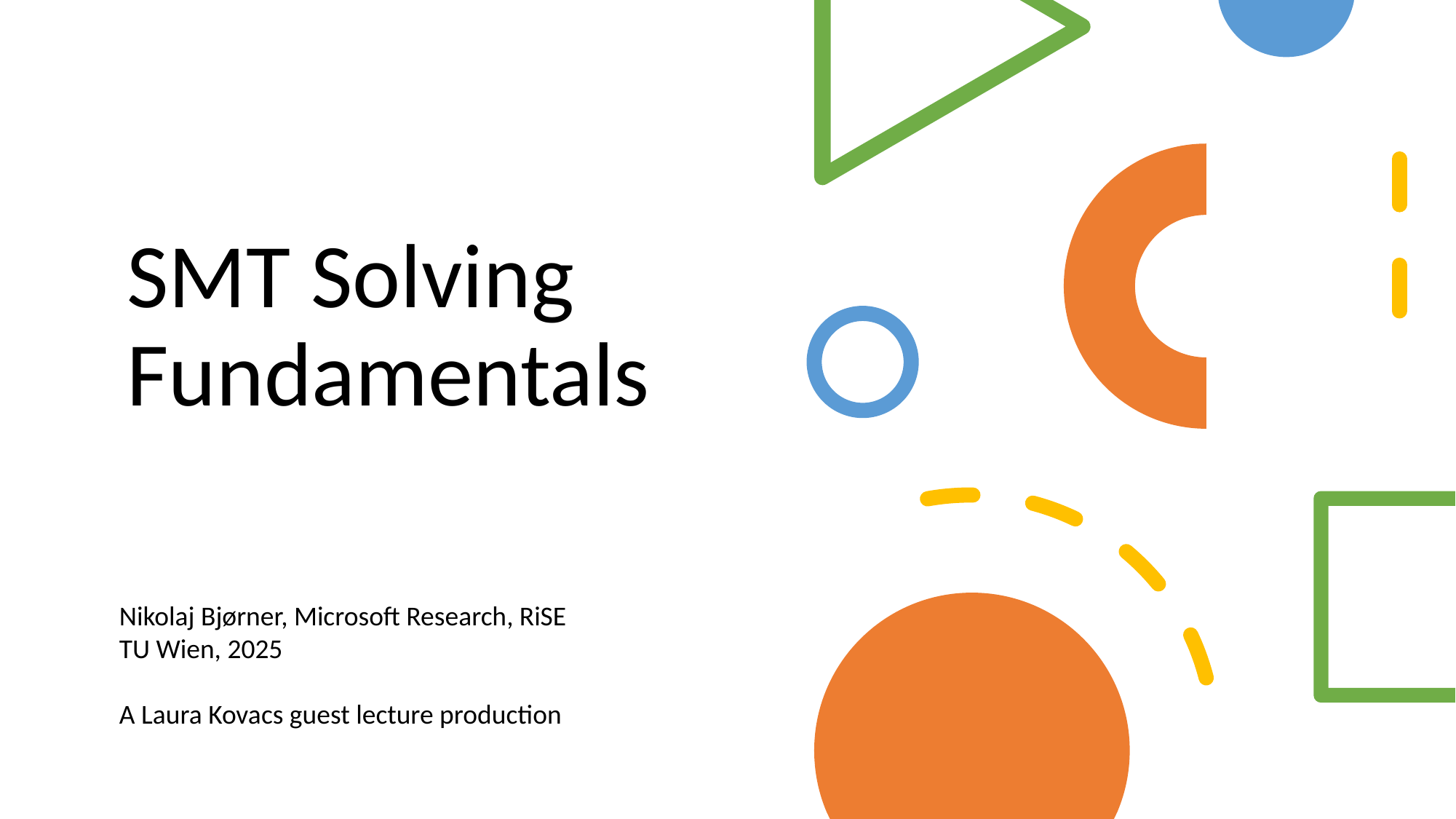

# SMT Solving Fundamentals

Nikolaj Bjørner, Microsoft Research, RiSE
TU Wien, 2025

A Laura Kovacs guest lecture production